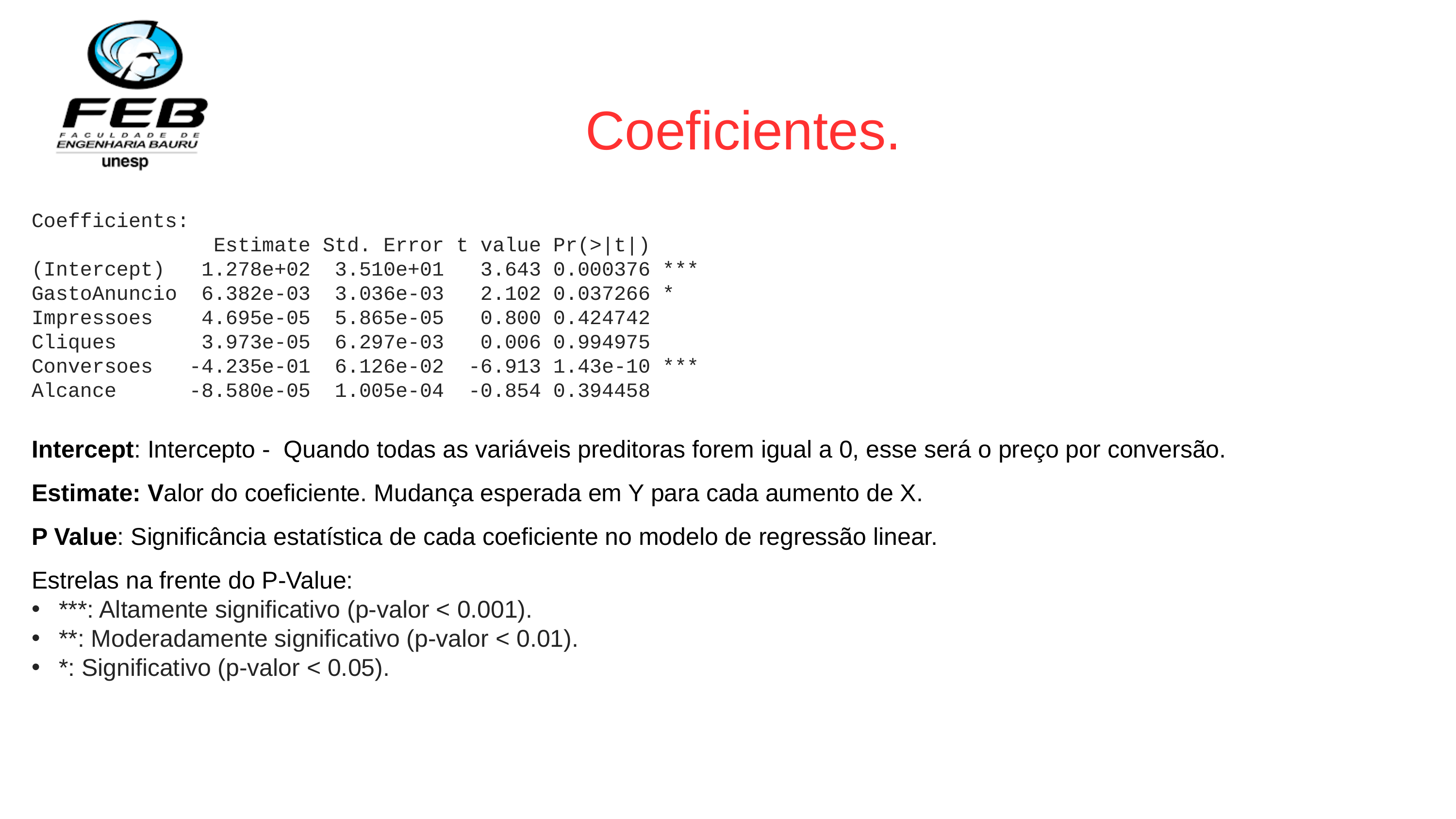

Coeficientes.
Coefficients:
               Estimate Std. Error t value Pr(>|t|)
(Intercept)   1.278e+02  3.510e+01   3.643 0.000376 ***
GastoAnuncio  6.382e-03  3.036e-03   2.102 0.037266 * 
Impressoes    4.695e-05  5.865e-05   0.800 0.424742   
Cliques       3.973e-05  6.297e-03   0.006 0.994975   
Conversoes   -4.235e-01  6.126e-02  -6.913 1.43e-10 ***
Alcance      -8.580e-05  1.005e-04  -0.854 0.394458

Intercept: Intercepto -  Quando todas as variáveis preditoras forem igual a 0, esse será o preço por conversão.
Estimate: Valor do coeficiente. Mudança esperada em Y para cada aumento de X.
P Value: Significância estatística de cada coeficiente no modelo de regressão linear.
Estrelas na frente do P-Value:
***: Altamente significativo (p-valor < 0.001).
**: Moderadamente significativo (p-valor < 0.01).
*: Significativo (p-valor < 0.05).